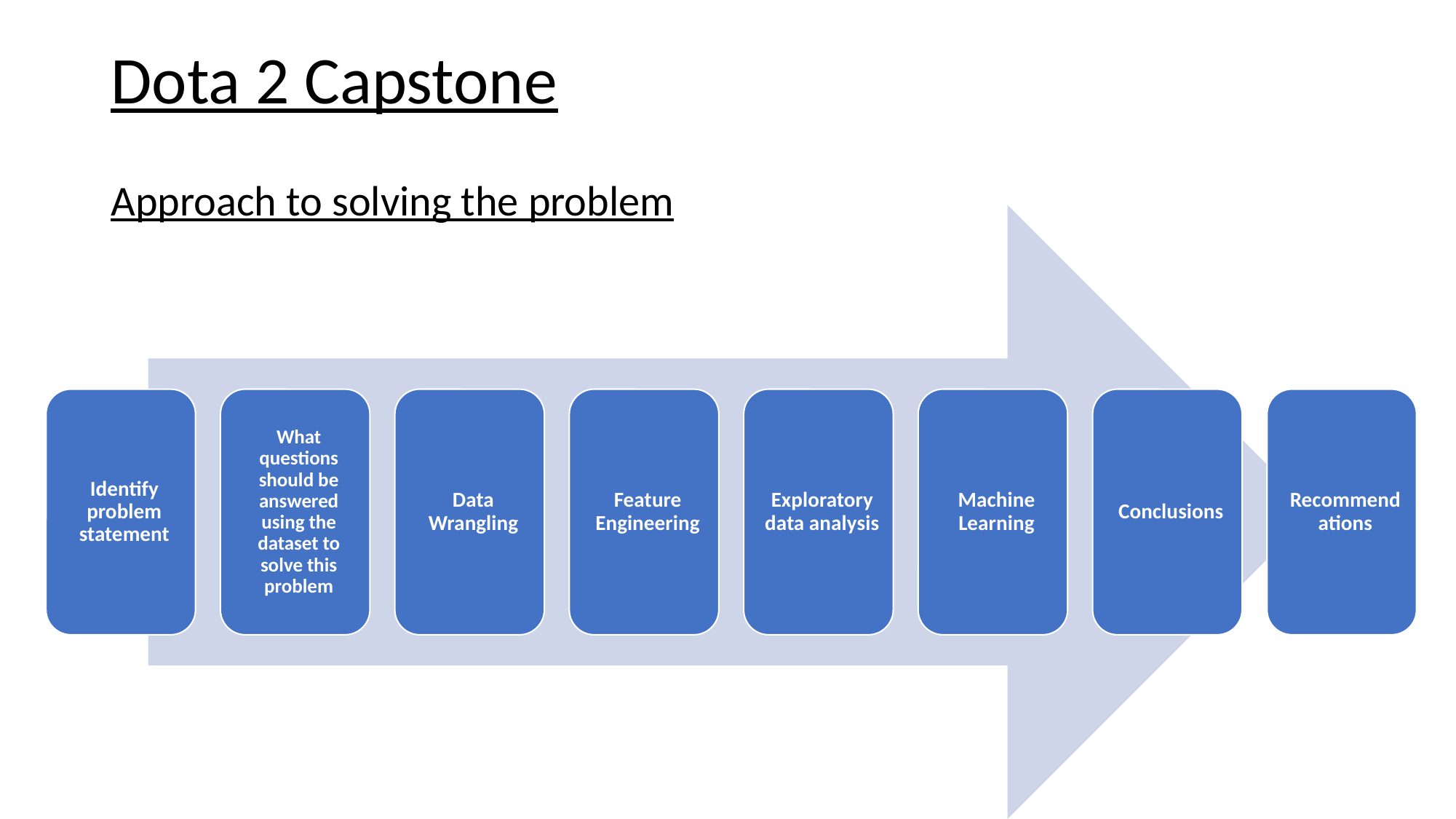

# Dota 2 Capstone
Approach to solving the problem

Identify problem statement
What questions should be answered using the dataset to solve this problem
Data Wrangling
Feature Engineering
Exploratory data analysis
Machine Learning
Conclusions
Recommendations